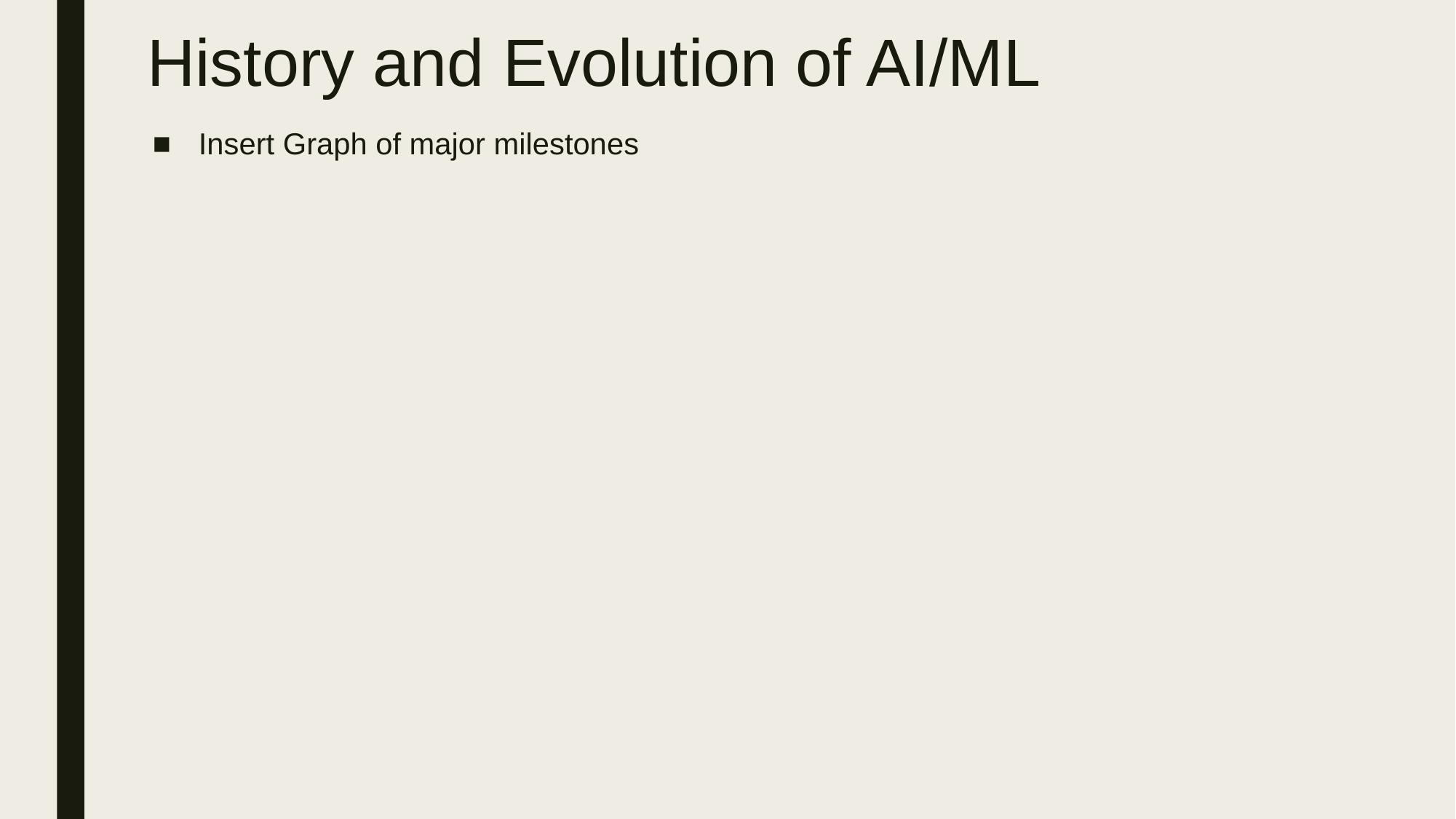

# History and Evolution of AI/ML
Insert Graph of major milestones